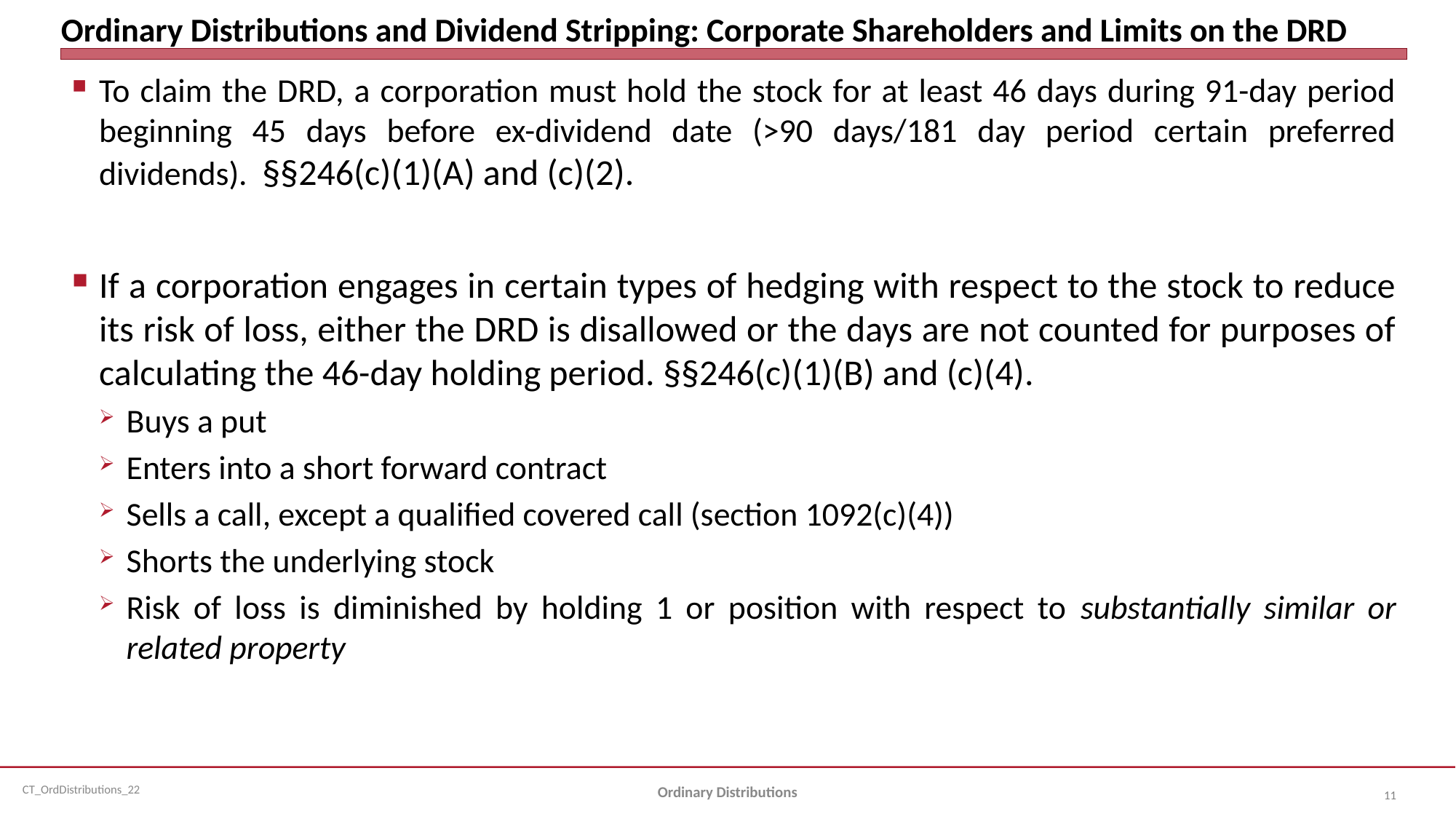

# Ordinary Distributions and Dividend Stripping: Corporate Shareholders and Limits on the DRD
To claim the DRD, a corporation must hold the stock for at least 46 days during 91-day period beginning 45 days before ex-dividend date (>90 days/181 day period certain preferred dividends).  §§246(c)(1)(A) and (c)(2).

If a corporation engages in certain types of hedging with respect to the stock to reduce its risk of loss, either the DRD is disallowed or the days are not counted for purposes of calculating the 46-day holding period. §§246(c)(1)(B) and (c)(4).
Buys a put
Enters into a short forward contract
Sells a call, except a qualified covered call (section 1092(c)(4))
Shorts the underlying stock
Risk of loss is diminished by holding 1 or position with respect to substantially similar or related property
Ordinary Distributions
11